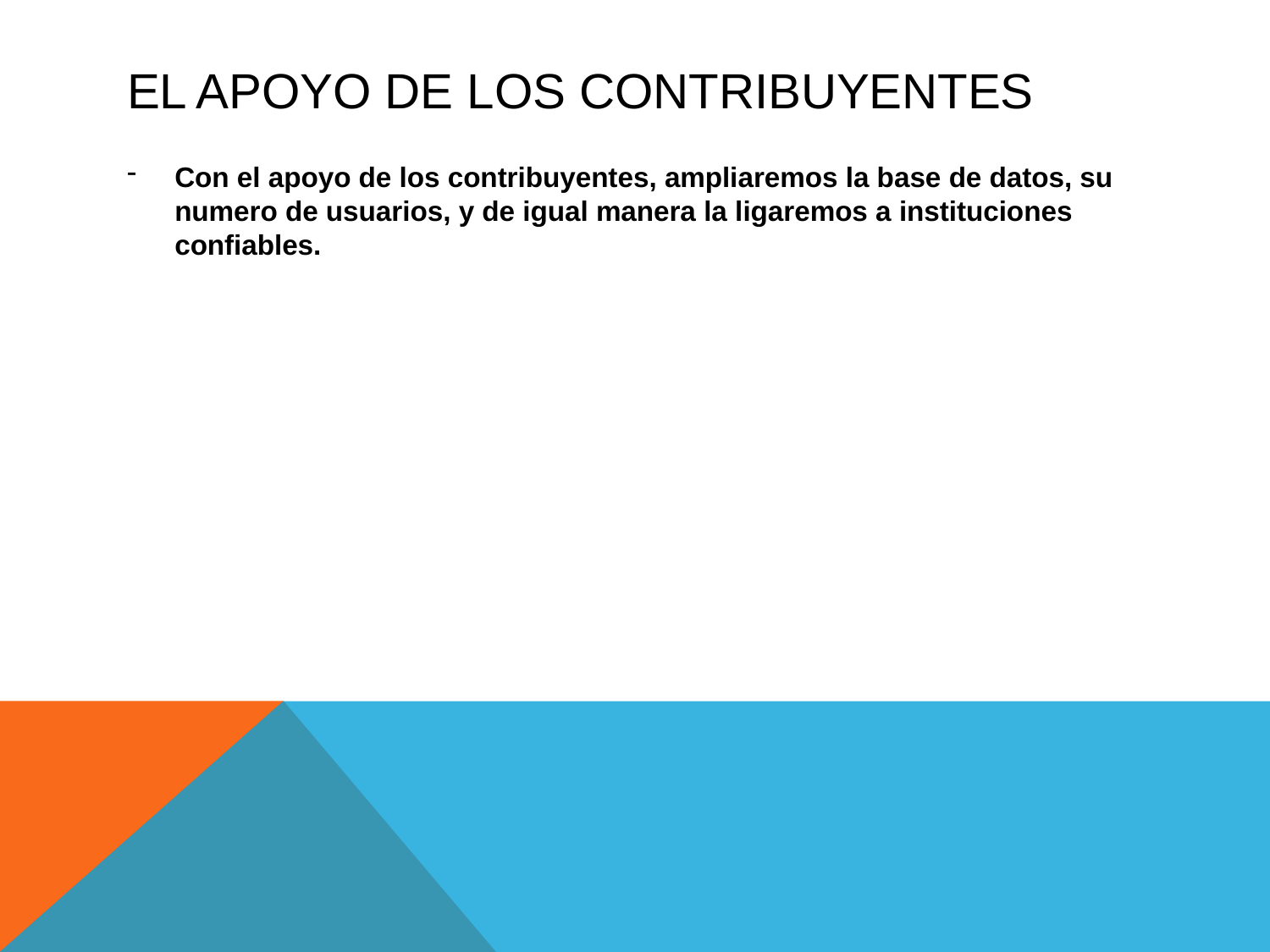

# EL APOYO DE LOS CONTRIBUYENTES
Con el apoyo de los contribuyentes, ampliaremos la base de datos, su numero de usuarios, y de igual manera la ligaremos a instituciones confiables.